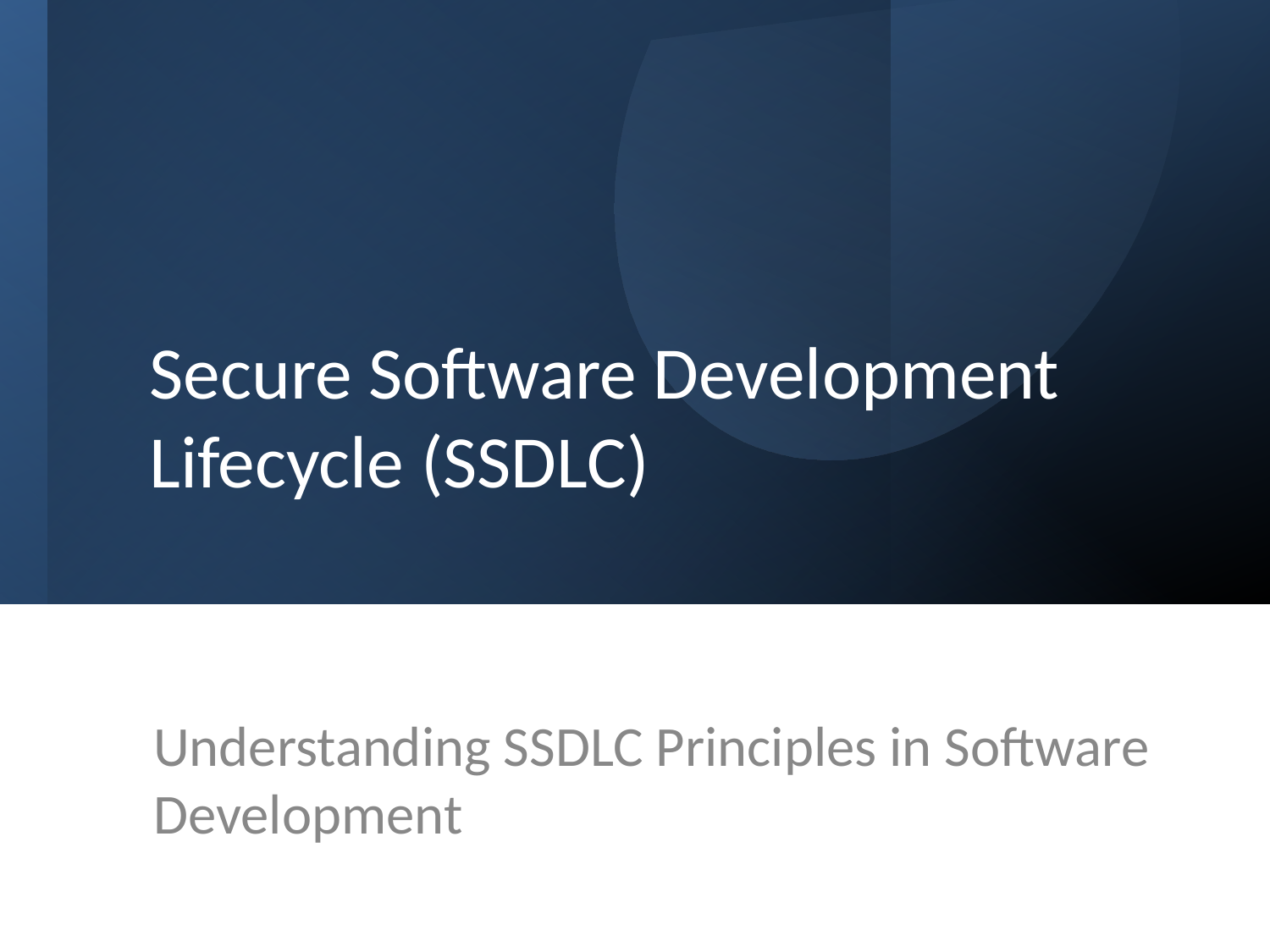

# Secure Software Development Lifecycle (SSDLC)
Understanding SSDLC Principles in Software Development